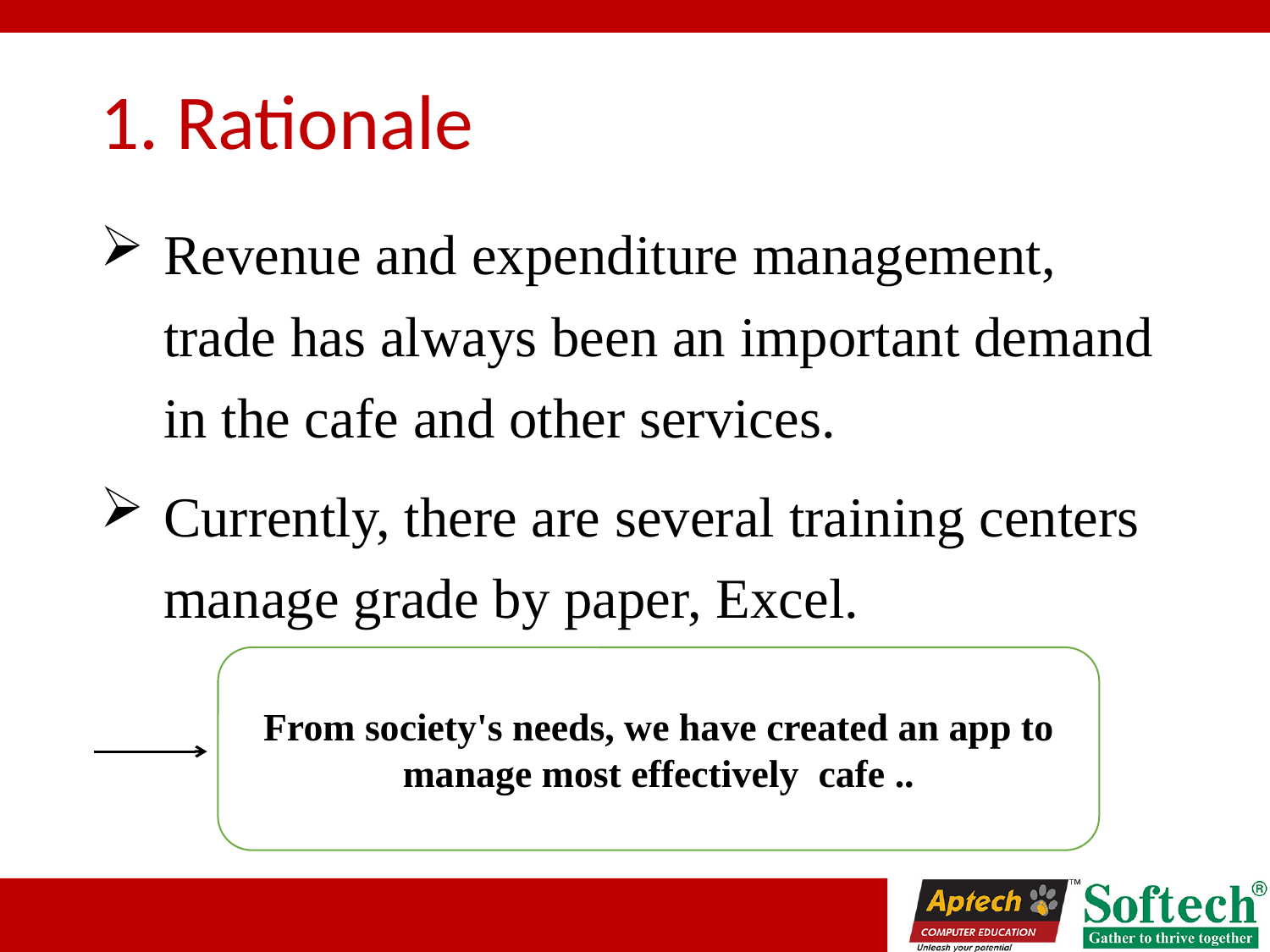

# 1. Rationale
Revenue and expenditure management, trade has always been an important demand in the cafe and other services.
Currently, there are several training centers manage grade by paper, Excel.

From society's needs, we have created an app to manage most effectively  cafe ..